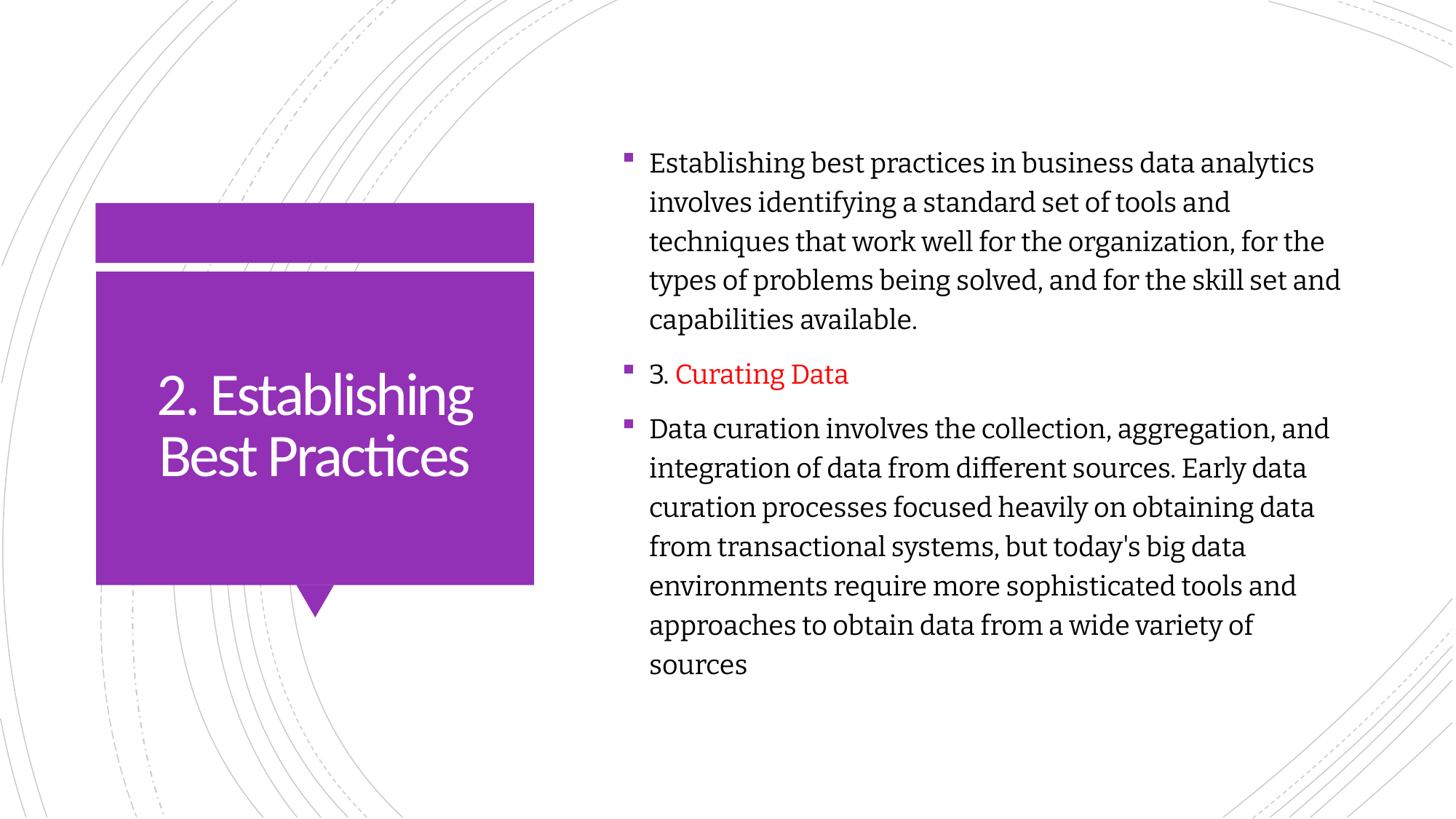

Establishing best practices in business data analytics involves identifying a standard set of tools and techniques that work well for the organization, for the types of problems being solved, and for the skill set and capabilities available.
3. Curating Data
Data curation involves the collection, aggregation, and integration of data from different sources. Early data curation processes focused heavily on obtaining data from transactional systems, but today's big data environments require more sophisticated tools and approaches to obtain data from a wide variety of sources
# 2. Establishing Best Practices